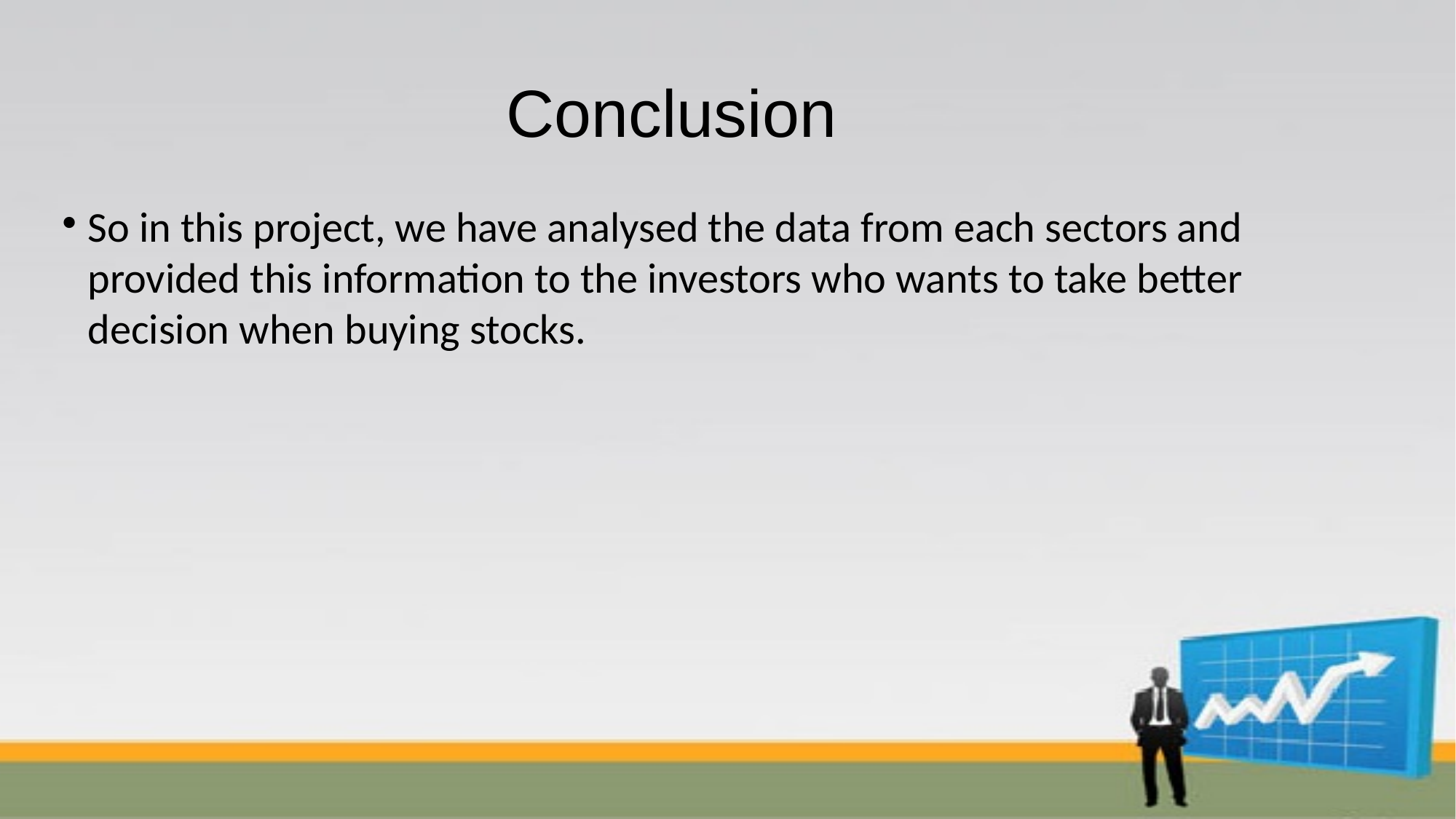

Conclusion
So in this project, we have analysed the data from each sectors and provided this information to the investors who wants to take better decision when buying stocks.